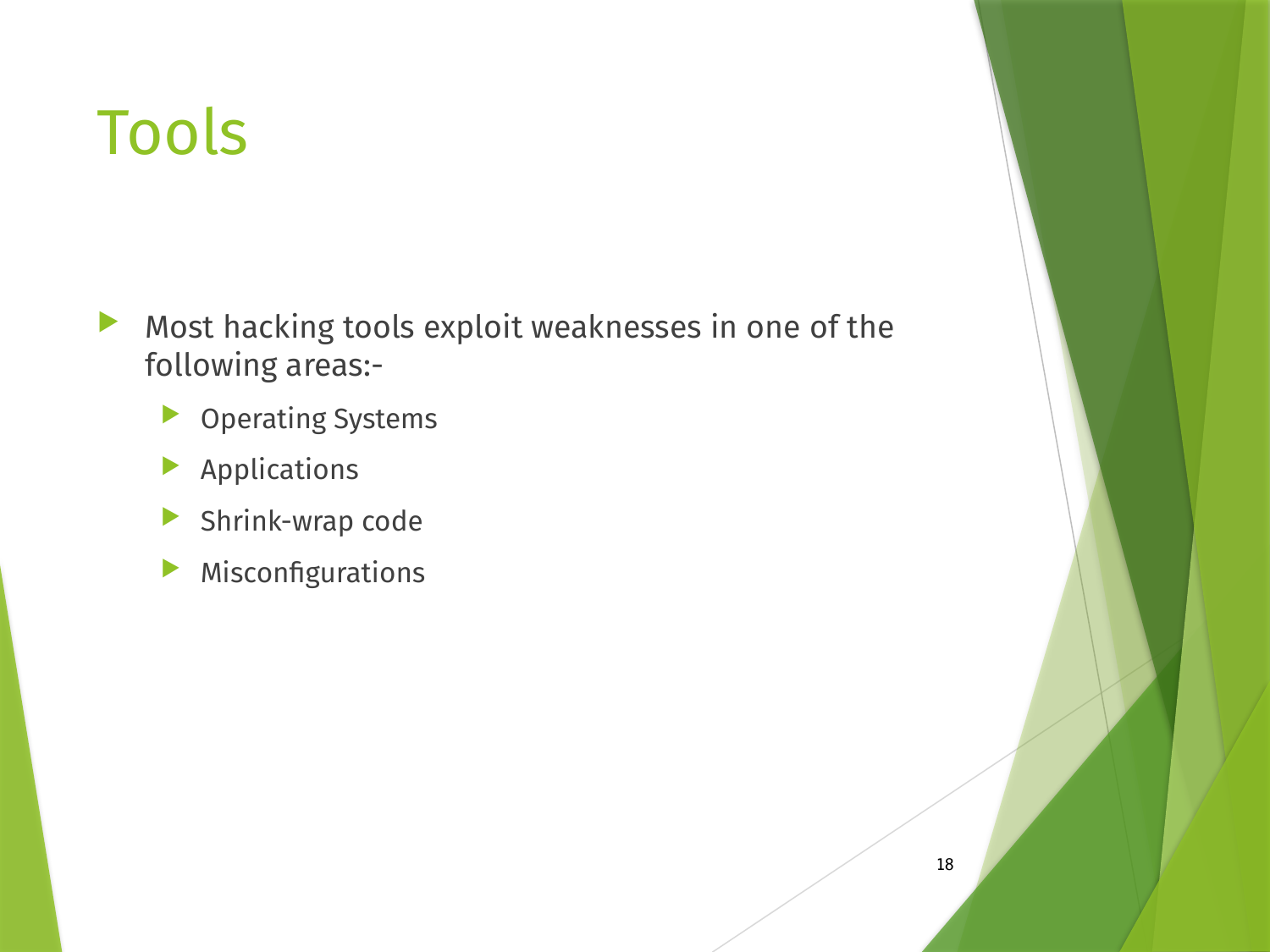

# Tools
Most hacking tools exploit weaknesses in one of the following areas:-
Operating Systems
Applications
Shrink-wrap code
Misconfigurations
18